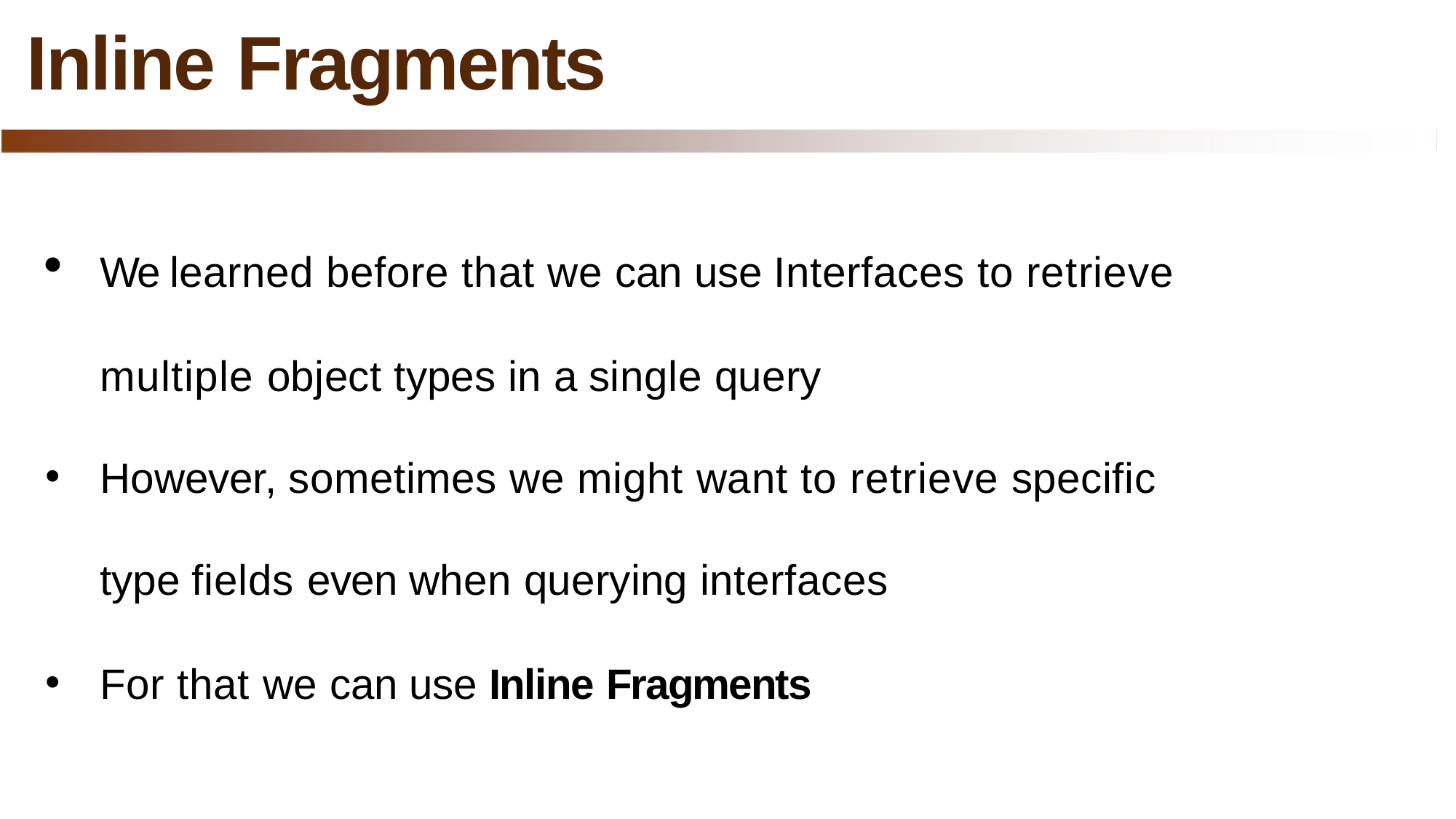

# Inline Fragments

We learned before that we can use Interfaces to retrieve

multiple object types in a single query
However, sometimes we might want to retrieve specific  type fields even when querying interfaces

For that we can use Inline Fragments